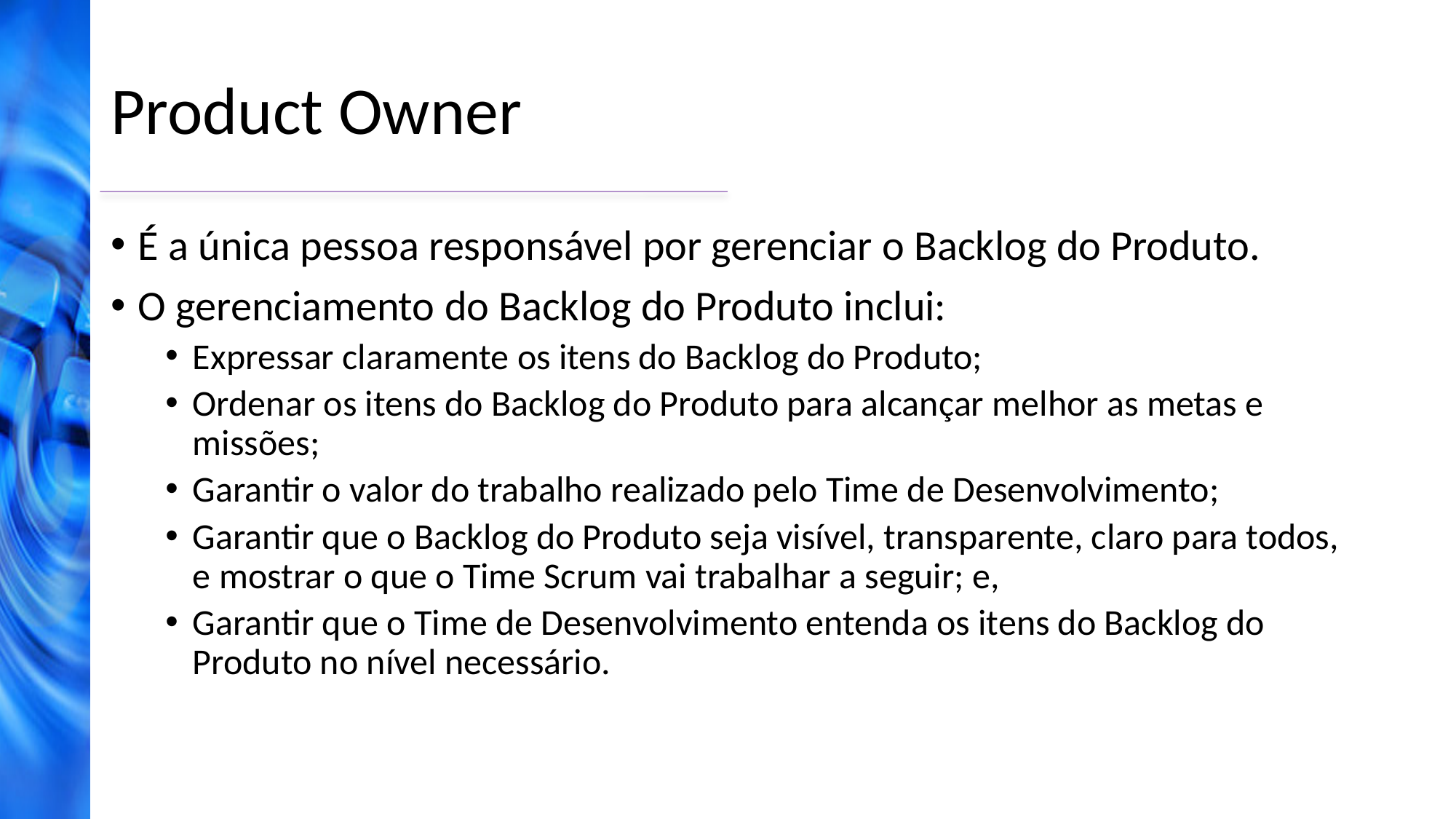

# Product Owner
É a única pessoa responsável por gerenciar o Backlog do Produto.
O gerenciamento do Backlog do Produto inclui:
Expressar claramente os itens do Backlog do Produto;
Ordenar os itens do Backlog do Produto para alcançar melhor as metas e missões;
Garantir o valor do trabalho realizado pelo Time de Desenvolvimento;
Garantir que o Backlog do Produto seja visível, transparente, claro para todos, e mostrar o que o Time Scrum vai trabalhar a seguir; e,
Garantir que o Time de Desenvolvimento entenda os itens do Backlog do Produto no nível necessário.